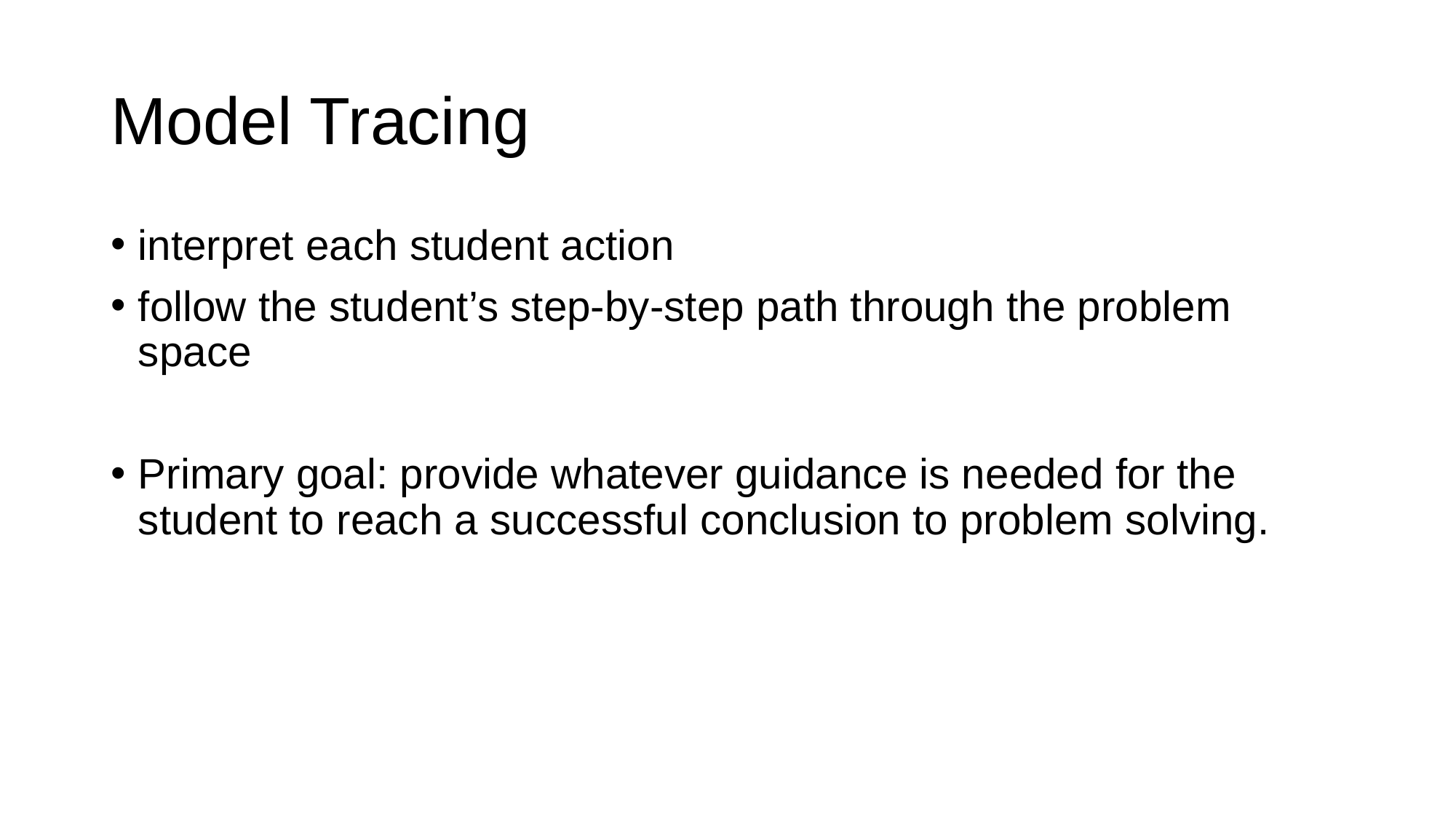

# Model Tracing
interpret each student action
follow the student’s step-by-step path through the problem space

Primary goal: provide whatever guidance is needed for the student to reach a successful conclusion to problem solving.